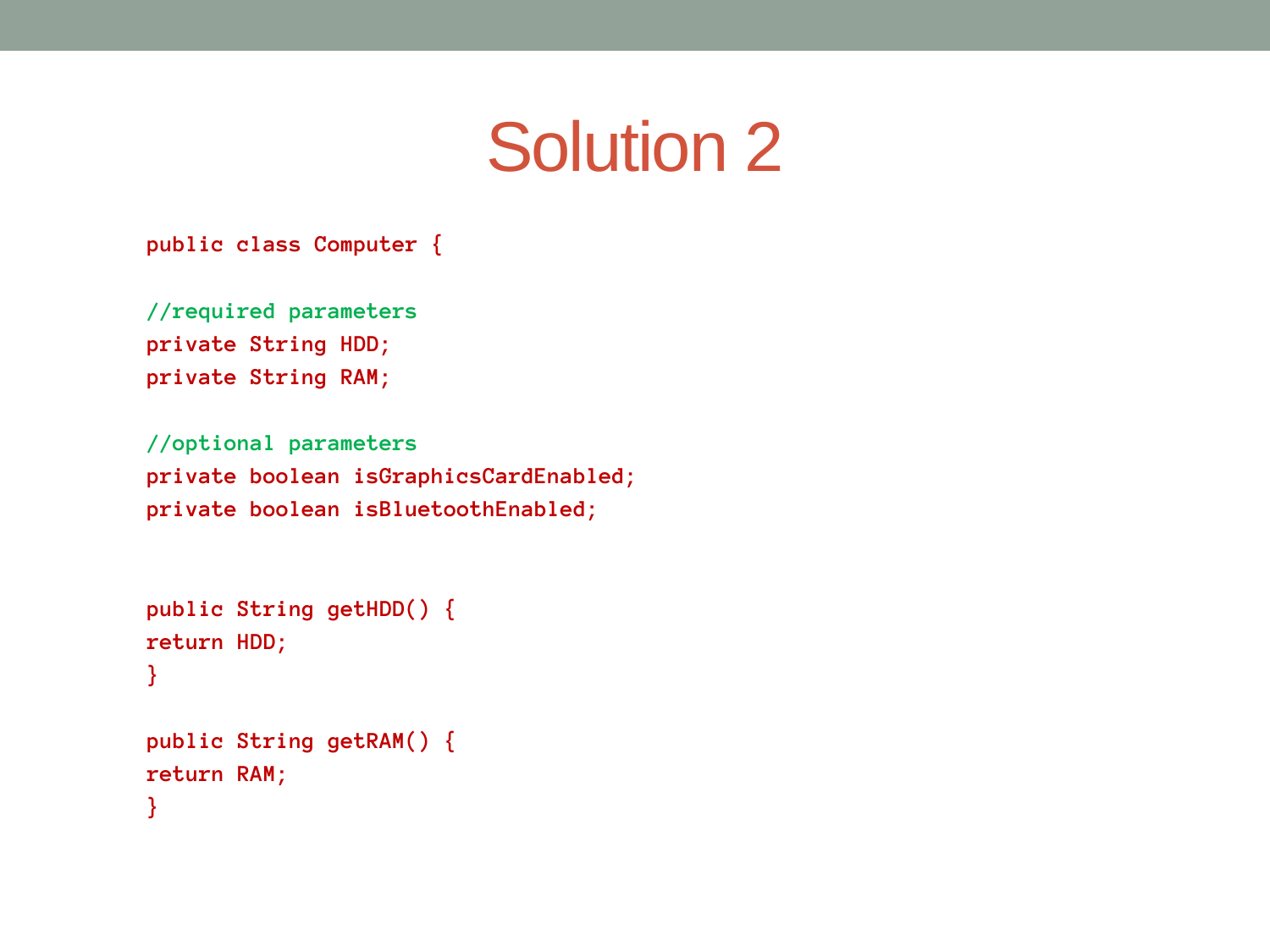

# Solution 2
	public class Computer {

	//required parameters
	private String HDD;
	private String RAM;

	//optional parameters
	private boolean isGraphicsCardEnabled;
	private boolean isBluetoothEnabled;

	public String getHDD() {
		return HDD;
	}

	public String getRAM() {
		return RAM;
	}